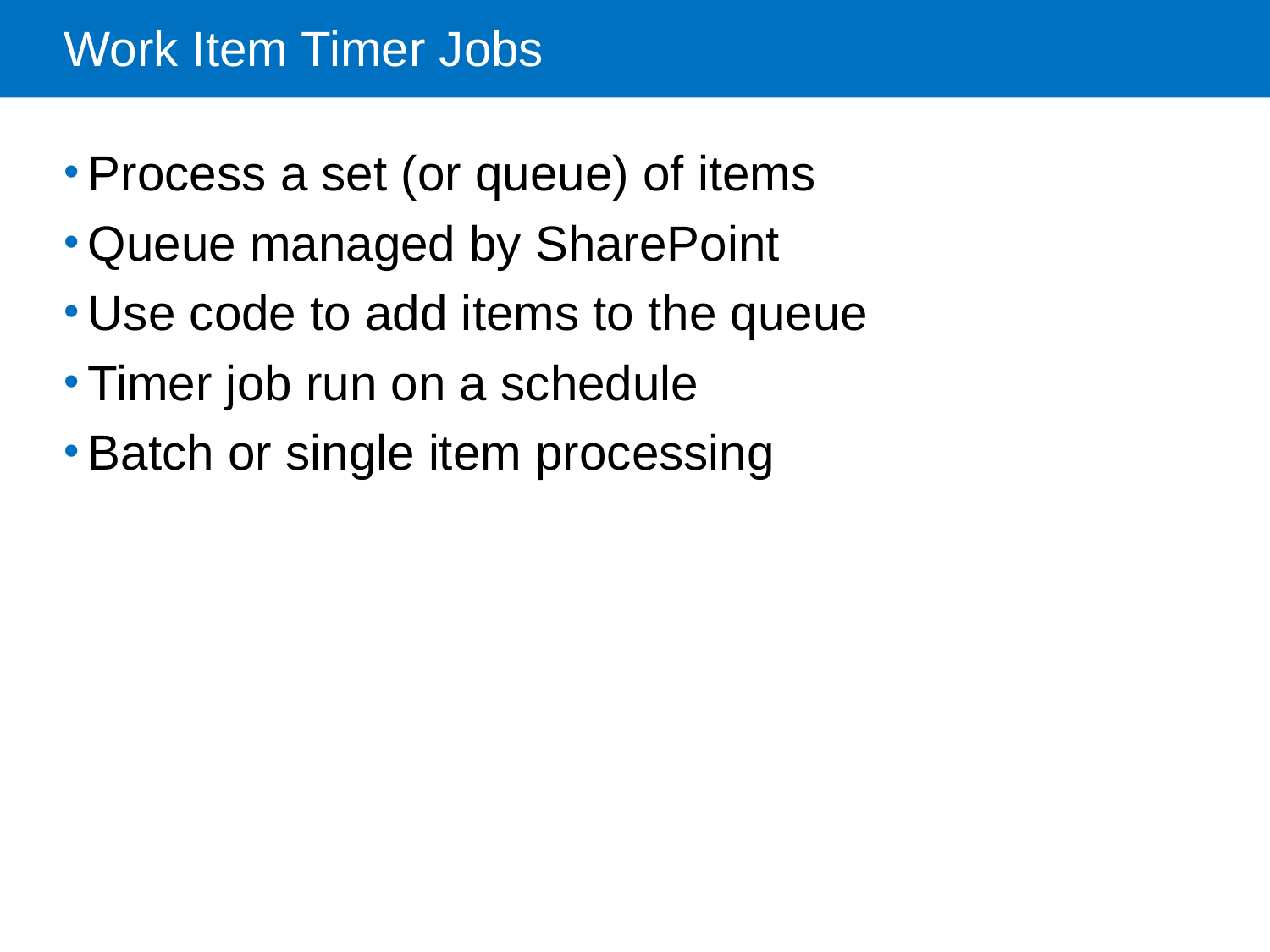

# Work Item Timer Jobs
Process a set (or queue) of items
Queue managed by SharePoint
Use code to add items to the queue
Timer job run on a schedule
Batch or single item processing